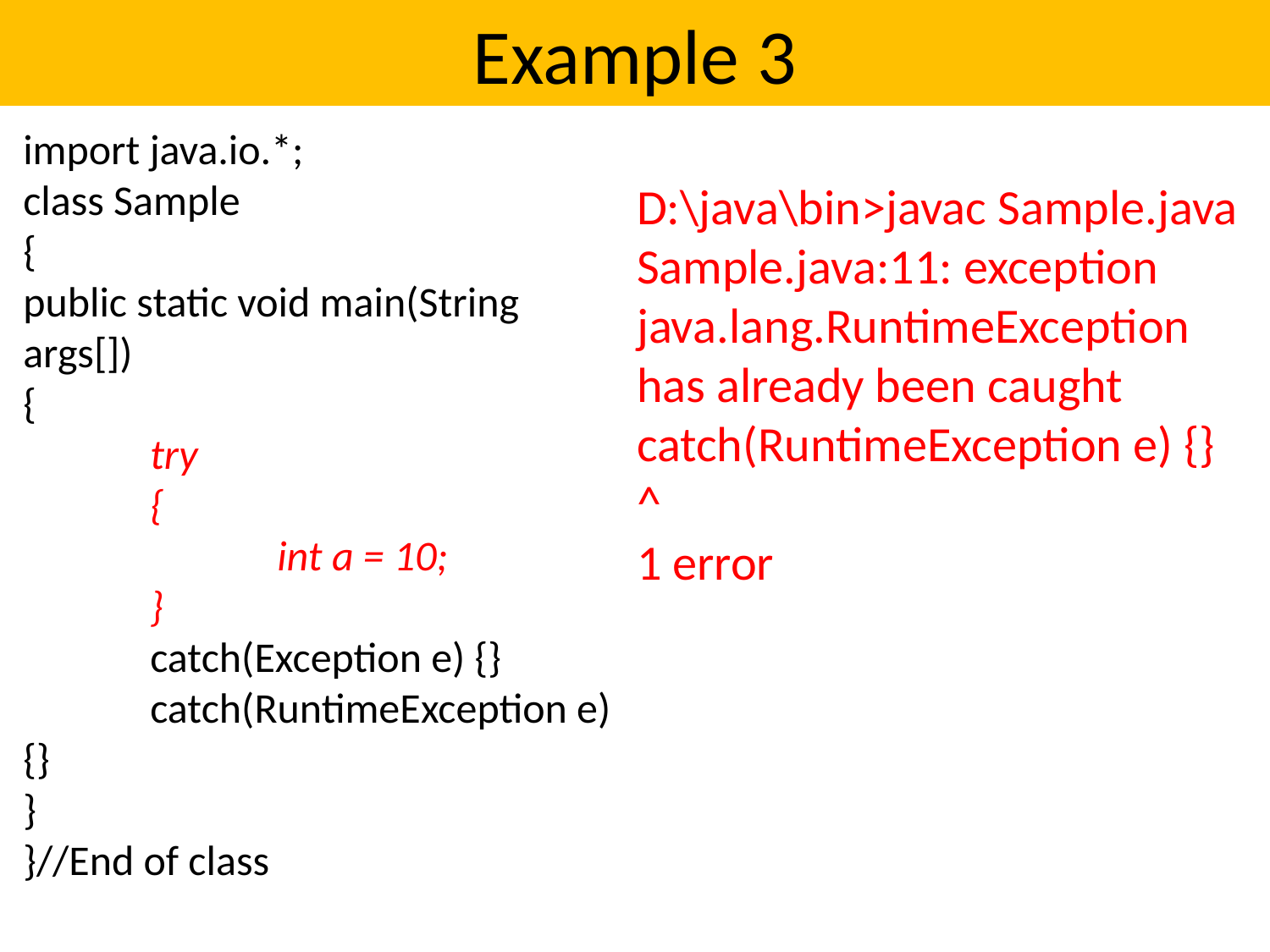

# Example 3
import java.io.*;
class Sample
{
public static void main(String args[])
{
	try
	{
		int a = 10;
	}
	catch(Exception e) {}
	catch(RuntimeException e) {}
}
}//End of class
D:\java\bin>javac Sample.java
Sample.java:11: exception java.lang.RuntimeException has already been caught
catch(RuntimeException e) {}
^
1 error